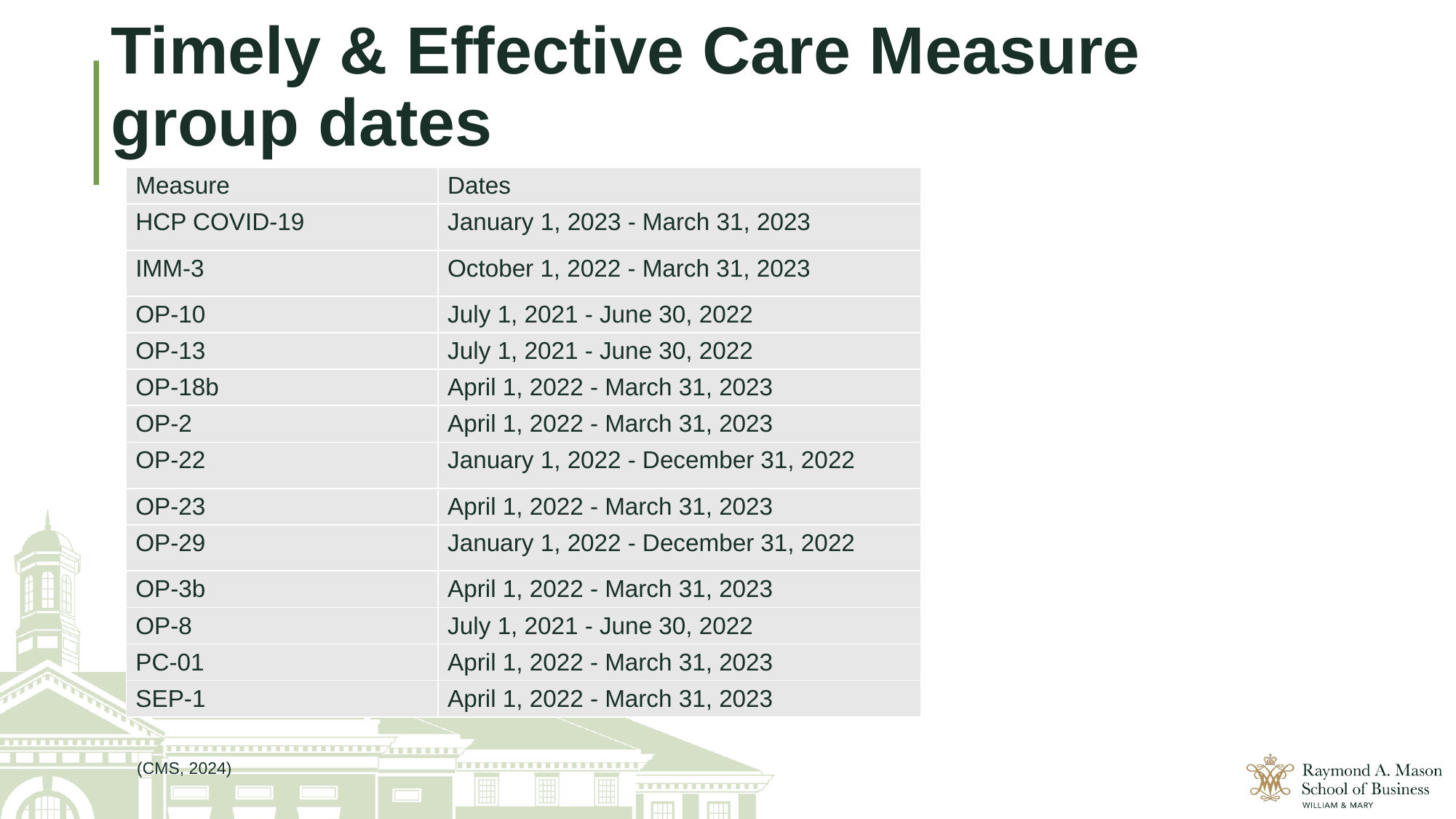

# Timely & Effective Care Measure group dates
| Measure | Dates |
| --- | --- |
| HCP COVID-19 | January 1, 2023 - March 31, 2023 |
| IMM-3 | October 1, 2022 - March 31, 2023 |
| OP-10 | July 1, 2021 - June 30, 2022 |
| OP-13 | July 1, 2021 - June 30, 2022 |
| OP-18b | April 1, 2022 - March 31, 2023 |
| OP-2 | April 1, 2022 - March 31, 2023 |
| OP-22 | January 1, 2022 - December 31, 2022 |
| OP-23 | April 1, 2022 - March 31, 2023 |
| OP-29 | January 1, 2022 - December 31, 2022 |
| OP-3b | April 1, 2022 - March 31, 2023 |
| OP-8 | July 1, 2021 - June 30, 2022 |
| PC-01 | April 1, 2022 - March 31, 2023 |
| SEP-1 | April 1, 2022 - March 31, 2023 |
(CMS, 2024)